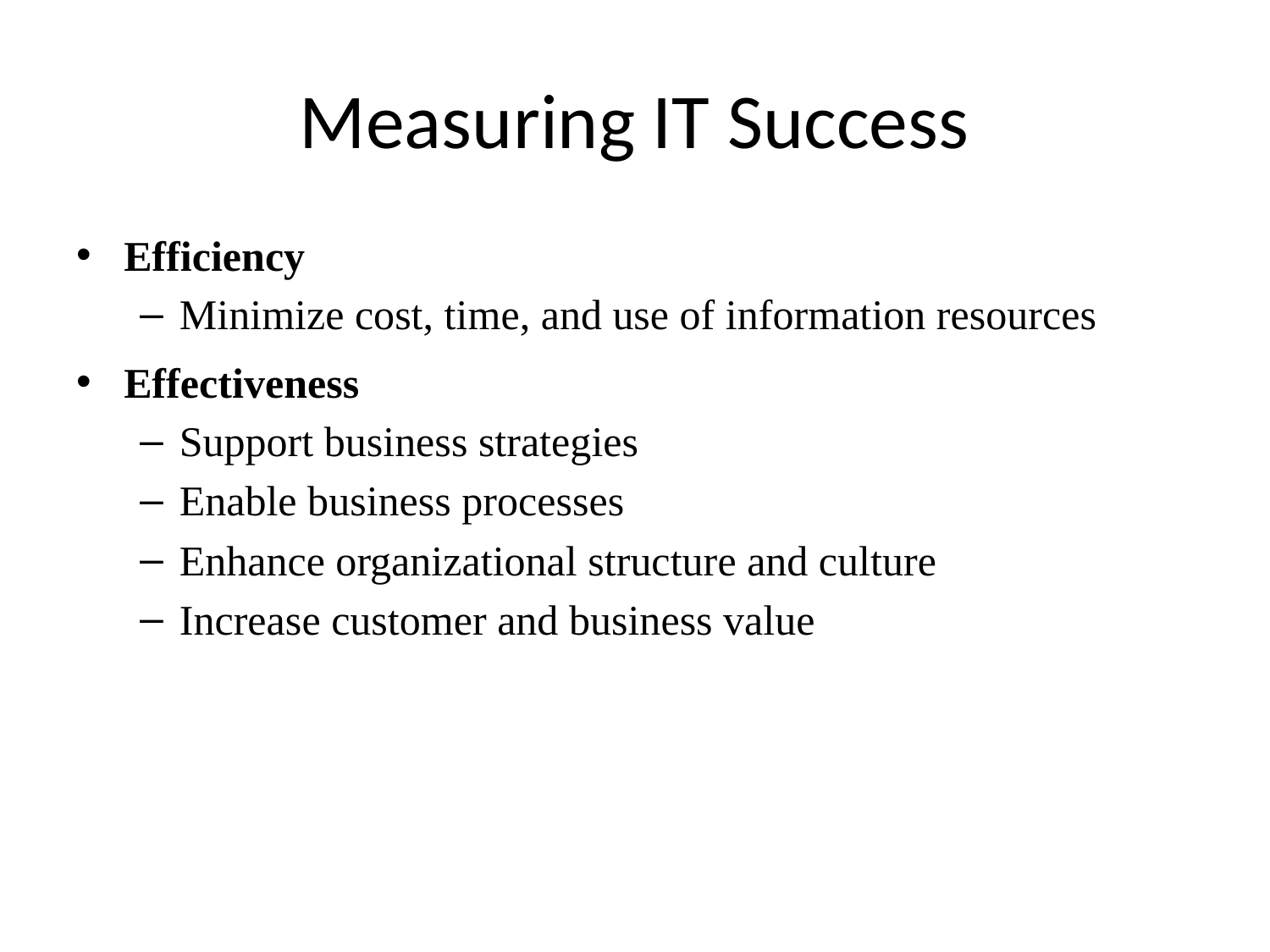

# Measuring IT Success
Efficiency
Minimize cost, time, and use of information resources
Effectiveness
Support business strategies
Enable business processes
Enhance organizational structure and culture
Increase customer and business value